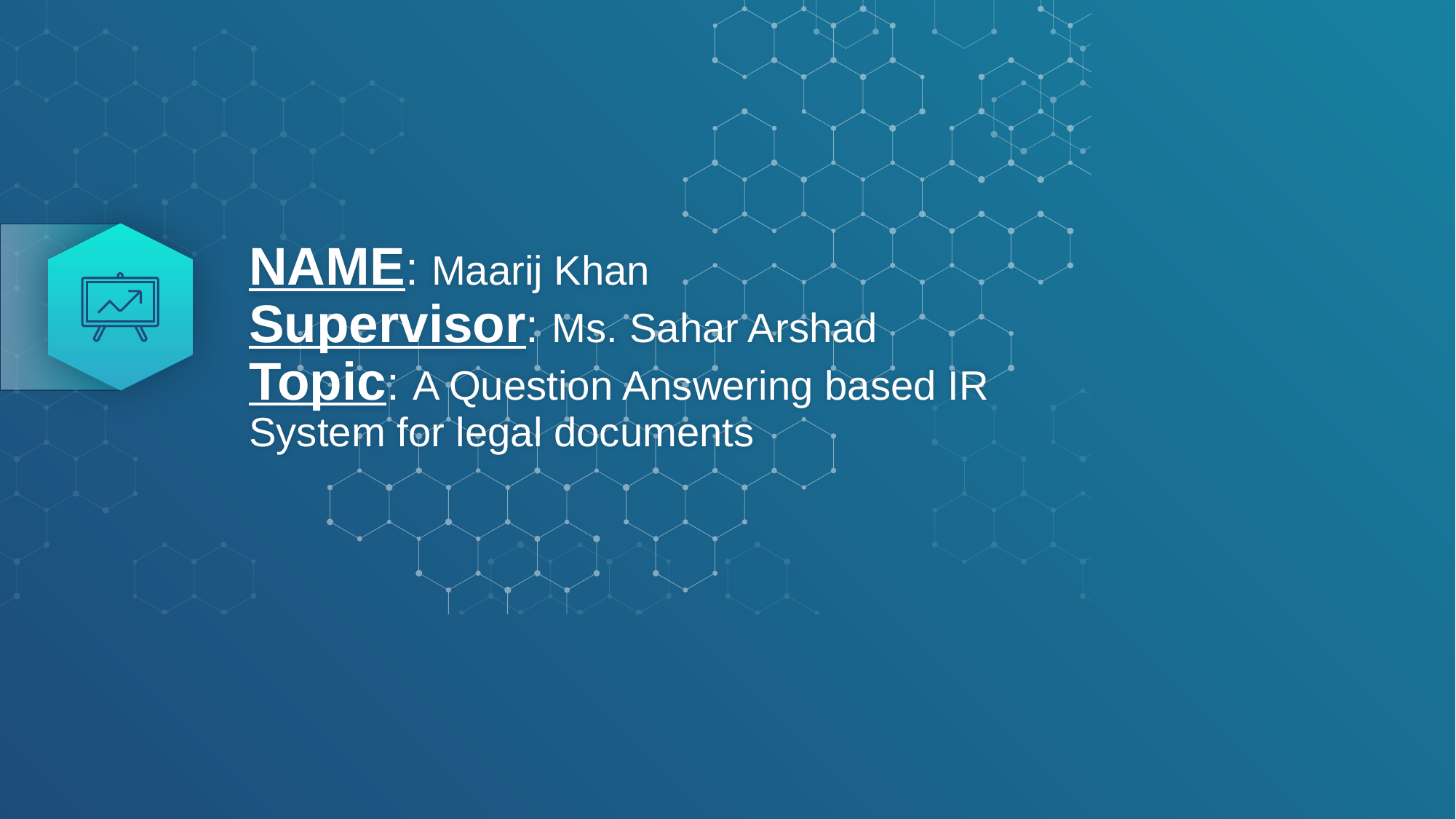

# NAME: Maarij Khan Supervisor: Ms. Sahar Arshad Topic: A Question Answering based IR System for legal documents